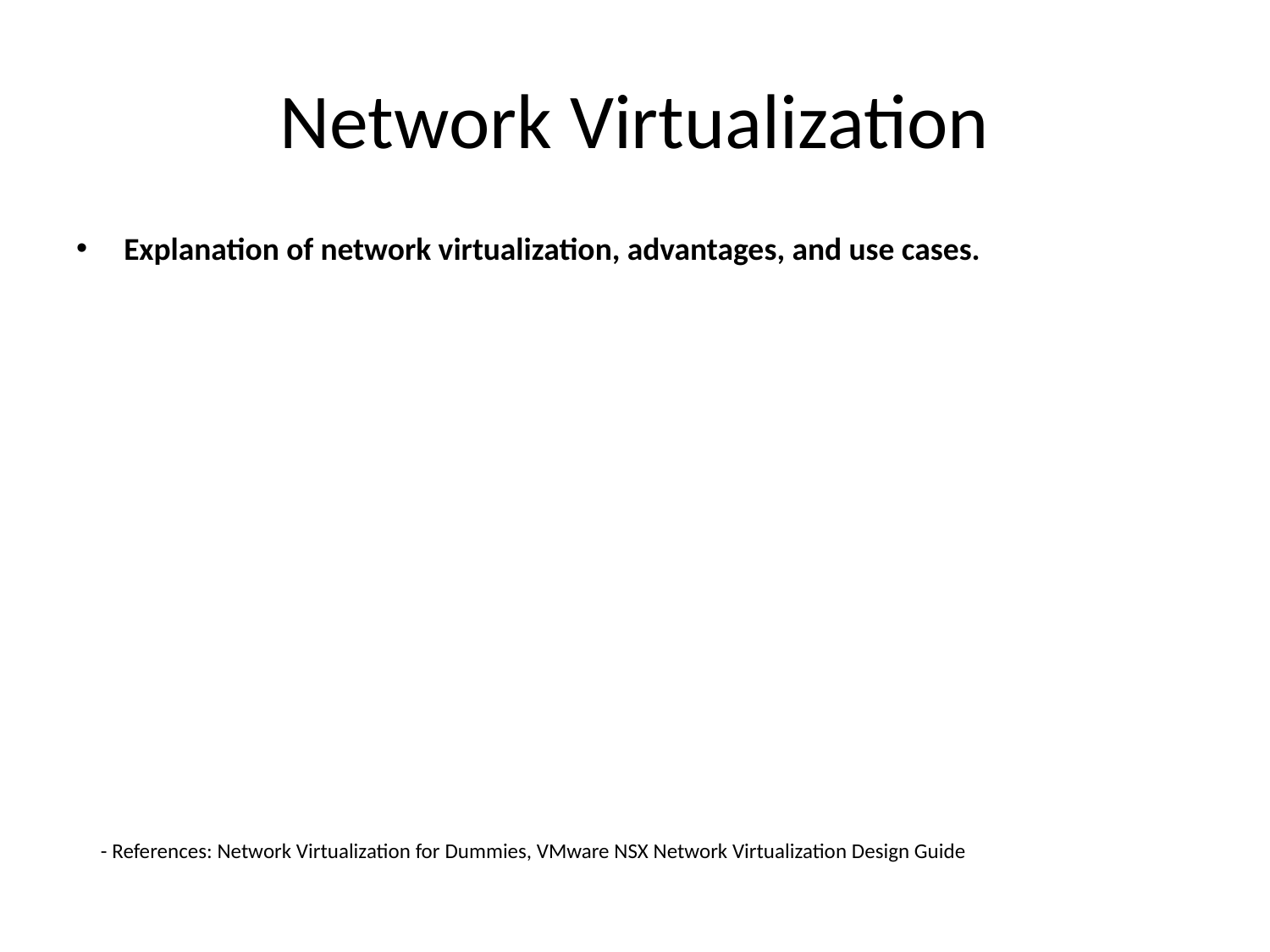

# Network Virtualization
Explanation of network virtualization, advantages, and use cases.

- References: Network Virtualization for Dummies, VMware NSX Network Virtualization Design Guide